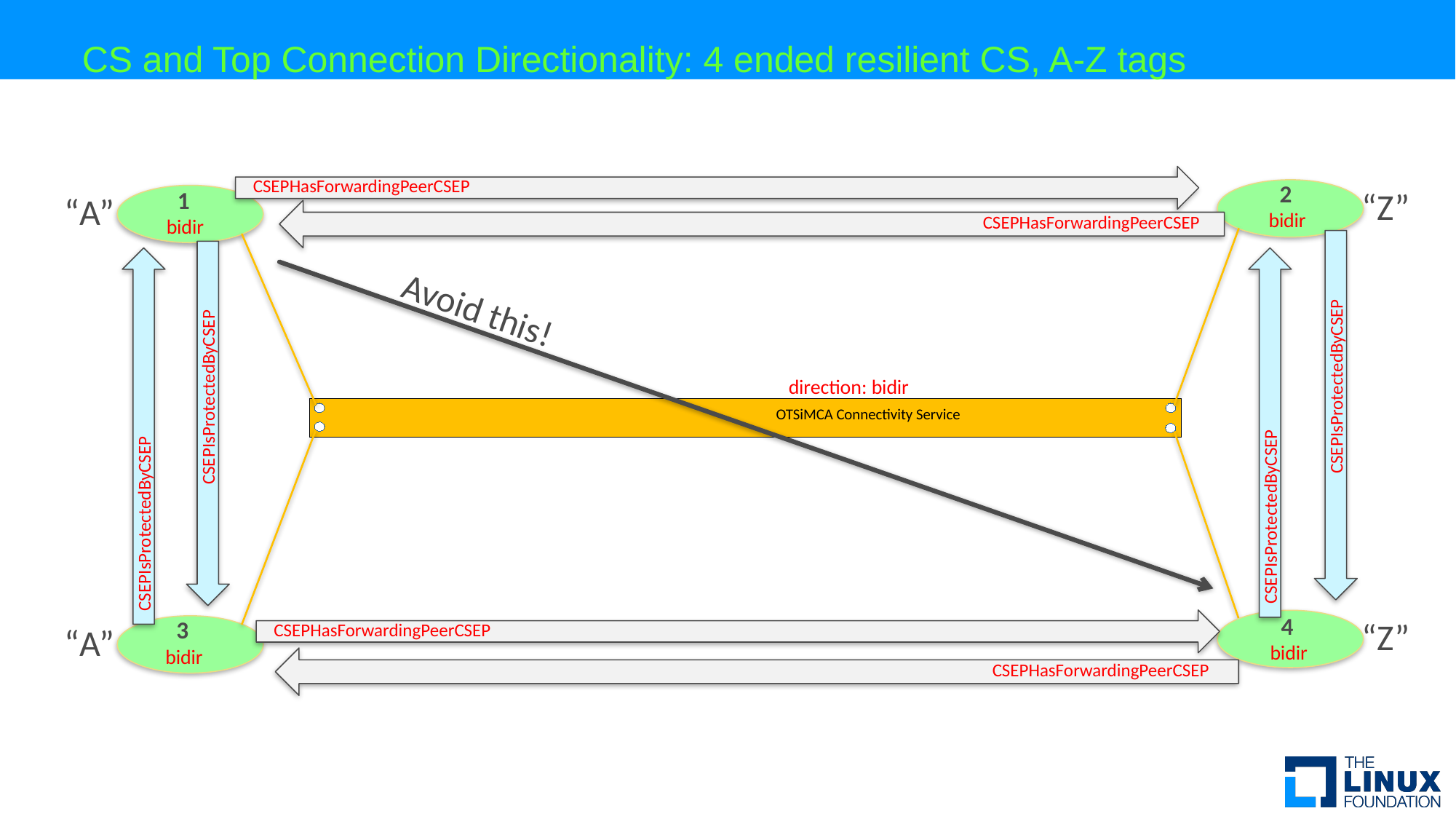

# CS and Top Connection Directionality: 4 ended resilient CS, A-Z tags

CSEPHasForwardingPeerCSEP
  2
bidir
“Z”
  1
bidir

“A”

CSEPHasForwardingPeerCSEP
Avoid this!
direction: bidir

CSEPIsProtectedByCSEP

MC Connectivity Service

CSEPIsProtectedByCSEP

OTSiMCA Connectivity Service

CSEPIsProtectedByCSEP

CSEPIsProtectedByCSEP

  4
bidir
“Z”
  3
bidir

CSEPHasForwardingPeerCSEP

“A”

CSEPHasForwardingPeerCSEP